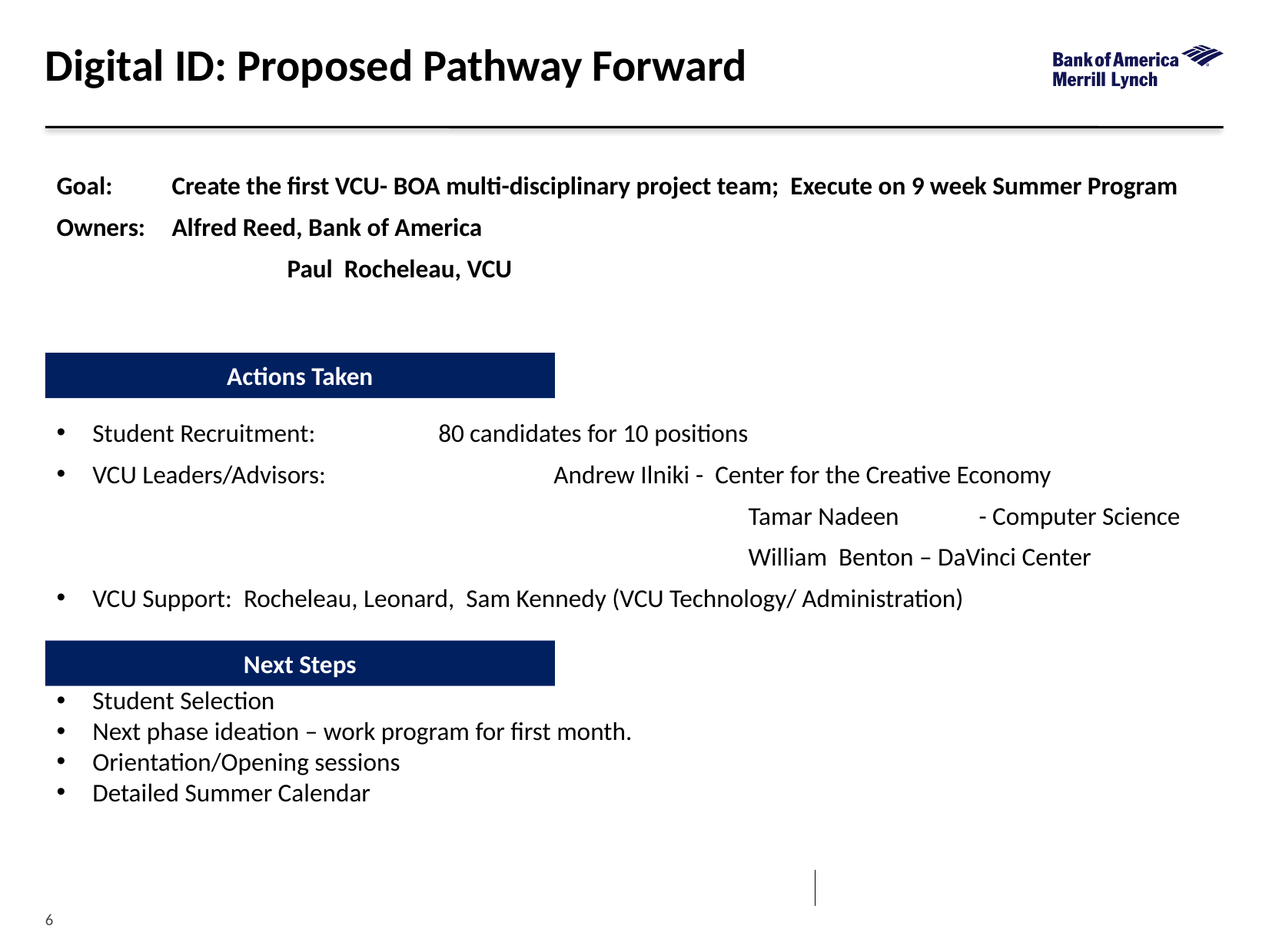

Digital ID: Proposed Pathway Forward
Goal:  	Create the first VCU- BOA multi-disciplinary project team;  Execute on 9 week Summer Program
Owners: 	Alfred Reed, Bank of America
		Paul  Rocheleau, VCU

Student Recruitment:		80 candidates for 10 positions
VCU Leaders/Advisors:		Andrew Ilniki -  Center for the Creative Economy
						Tamar Nadeen	- Computer Science
						William  Benton – DaVinci Center
VCU Support:  Rocheleau, Leonard,  Sam Kennedy (VCU Technology/ Administration)

Student Selection
Next phase ideation – work program for first month.
Orientation/Opening sessions
Detailed Summer Calendar

Actions Taken
Next Steps